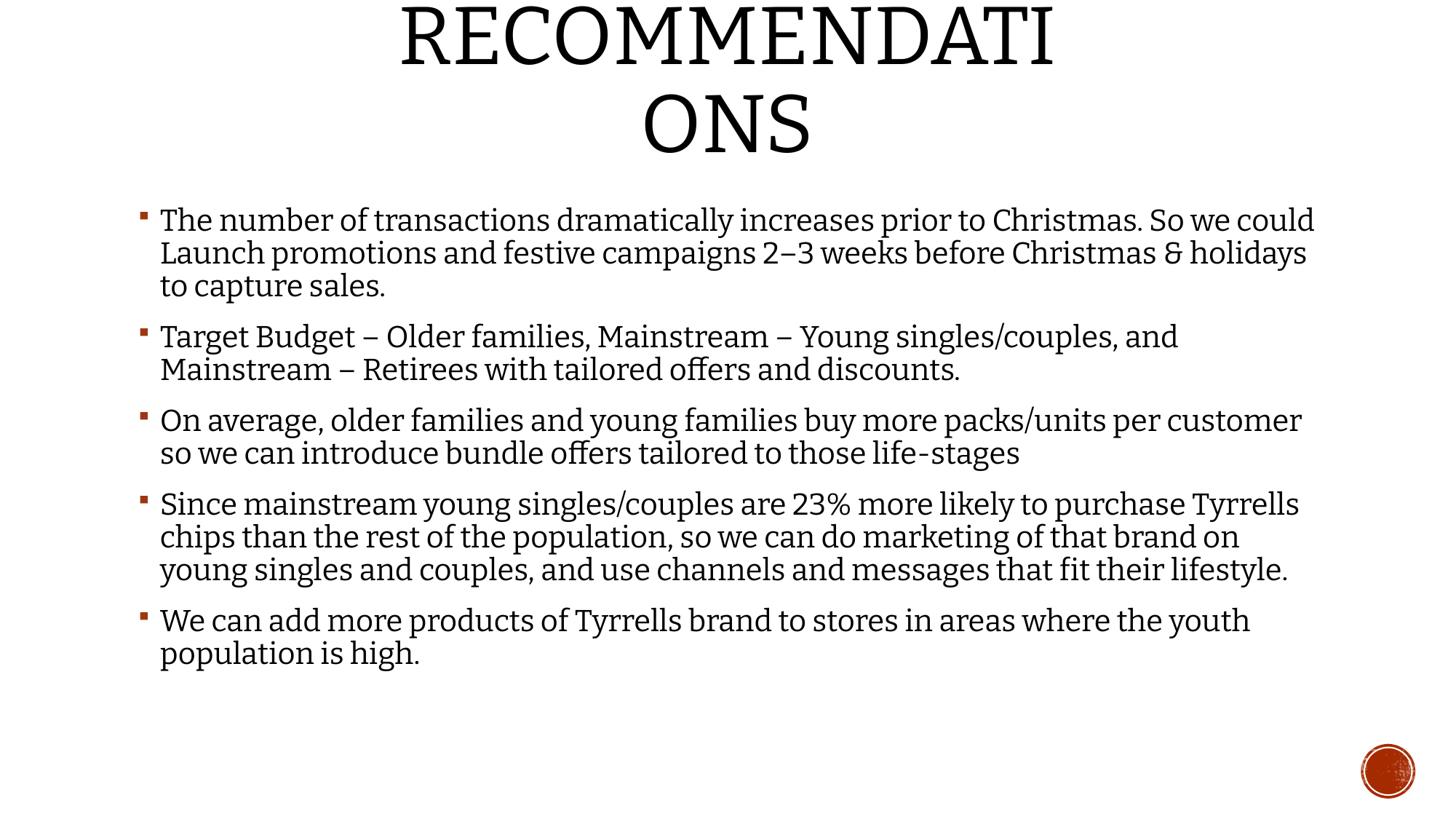

# recommendations
The number of transactions dramatically increases prior to Christmas. So we could Launch promotions and festive campaigns 2–3 weeks before Christmas & holidays to capture sales.
Target Budget – Older families, Mainstream – Young singles/couples, and Mainstream – Retirees with tailored offers and discounts.
On average, older families and young families buy more packs/units per customer so we can introduce bundle offers tailored to those life-stages
Since mainstream young singles/couples are 23% more likely to purchase Tyrrells chips than the rest of the population, so we can do marketing of that brand on young singles and couples, and use channels and messages that fit their lifestyle.
We can add more products of Tyrrells brand to stores in areas where the youth population is high.